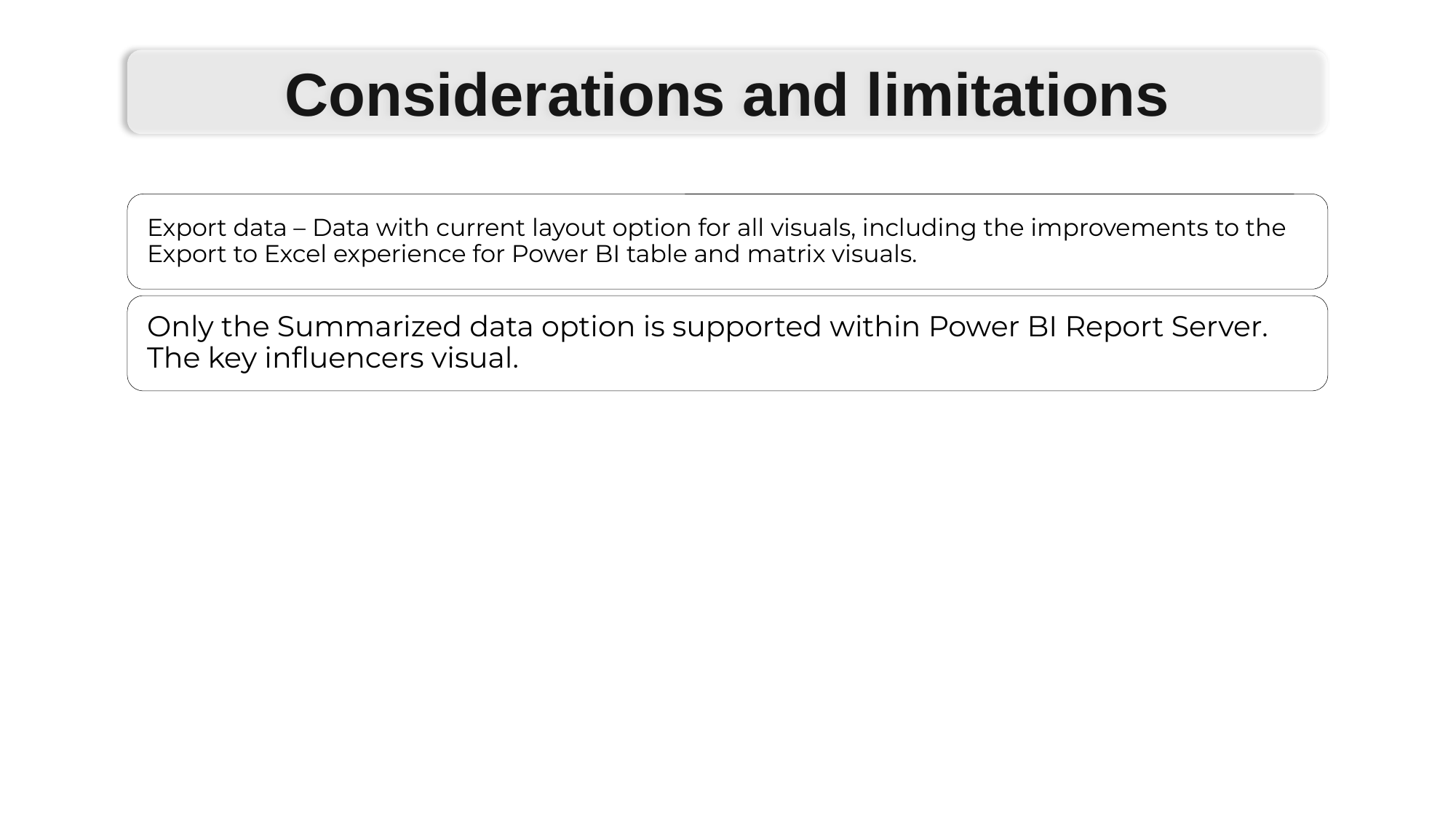

Considerations and limitations
Export data – Data with current layout option for all visuals, including the improvements to the Export to Excel experience for Power BI table and matrix visuals.
Only the Summarized data option is supported within Power BI Report Server. The key influencers visual.